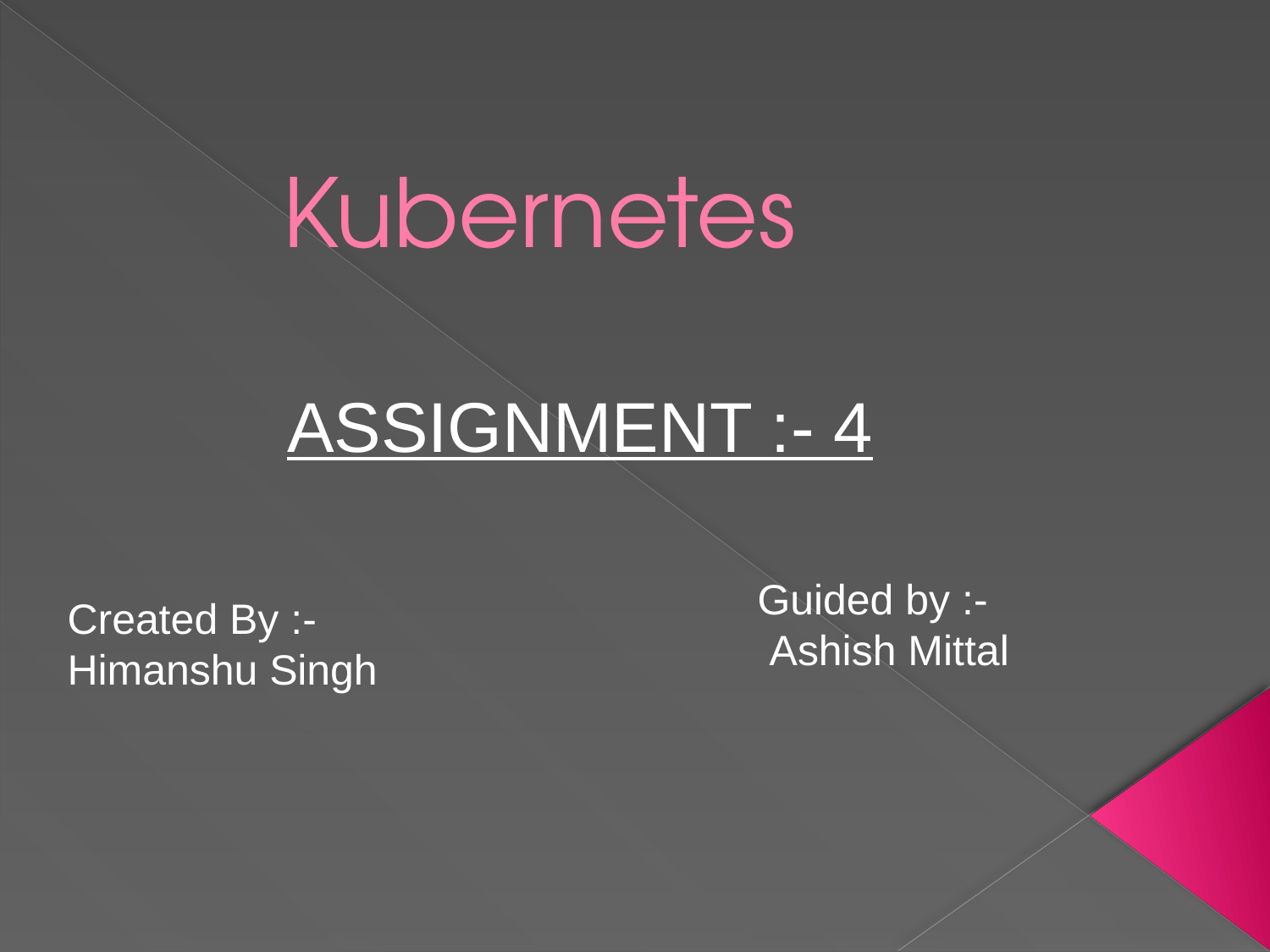

# Kubernetes
ASSIGNMENT :- 4
Guided by :-
 Ashish Mittal

Created By :-
Himanshu Singh